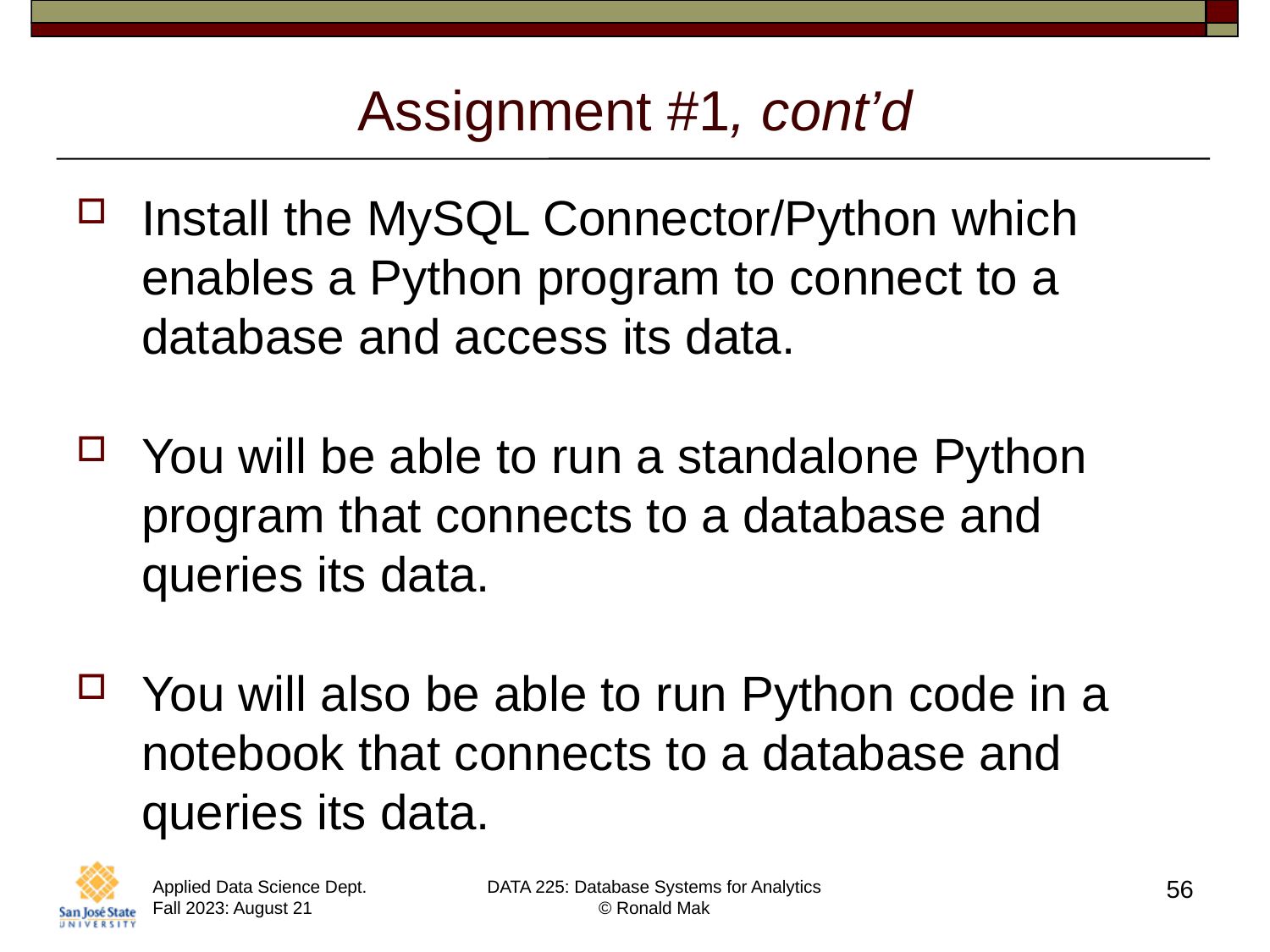

# Assignment #1, cont’d
Install the MySQL Connector/Python which enables a Python program to connect to a database and access its data.

You will be able to run a standalone Python program that connects to a database and queries its data.

You will also be able to run Python code in a notebook that connects to a database and queries its data.
56